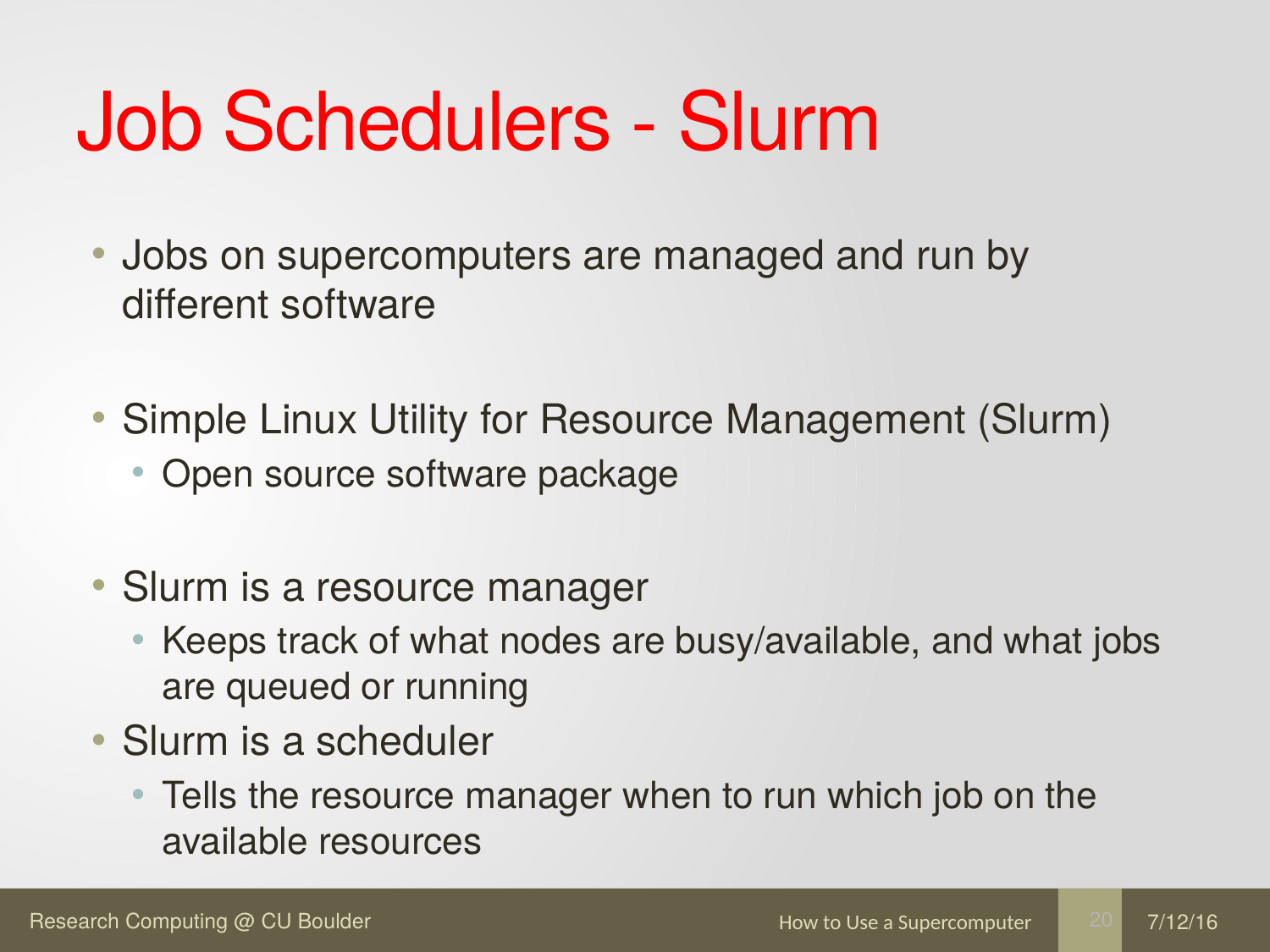

# Job Schedulers - Slurm
Jobs on supercomputers are managed and run by different software

Simple Linux Utility for Resource Management (Slurm)
Open source software package

Slurm is a resource manager
Keeps track of what nodes are busy/available, and what jobs are queued or running
Slurm is a scheduler
Tells the resource manager when to run which job on the available resources

How to Use a Supercomputer
7/12/16
20